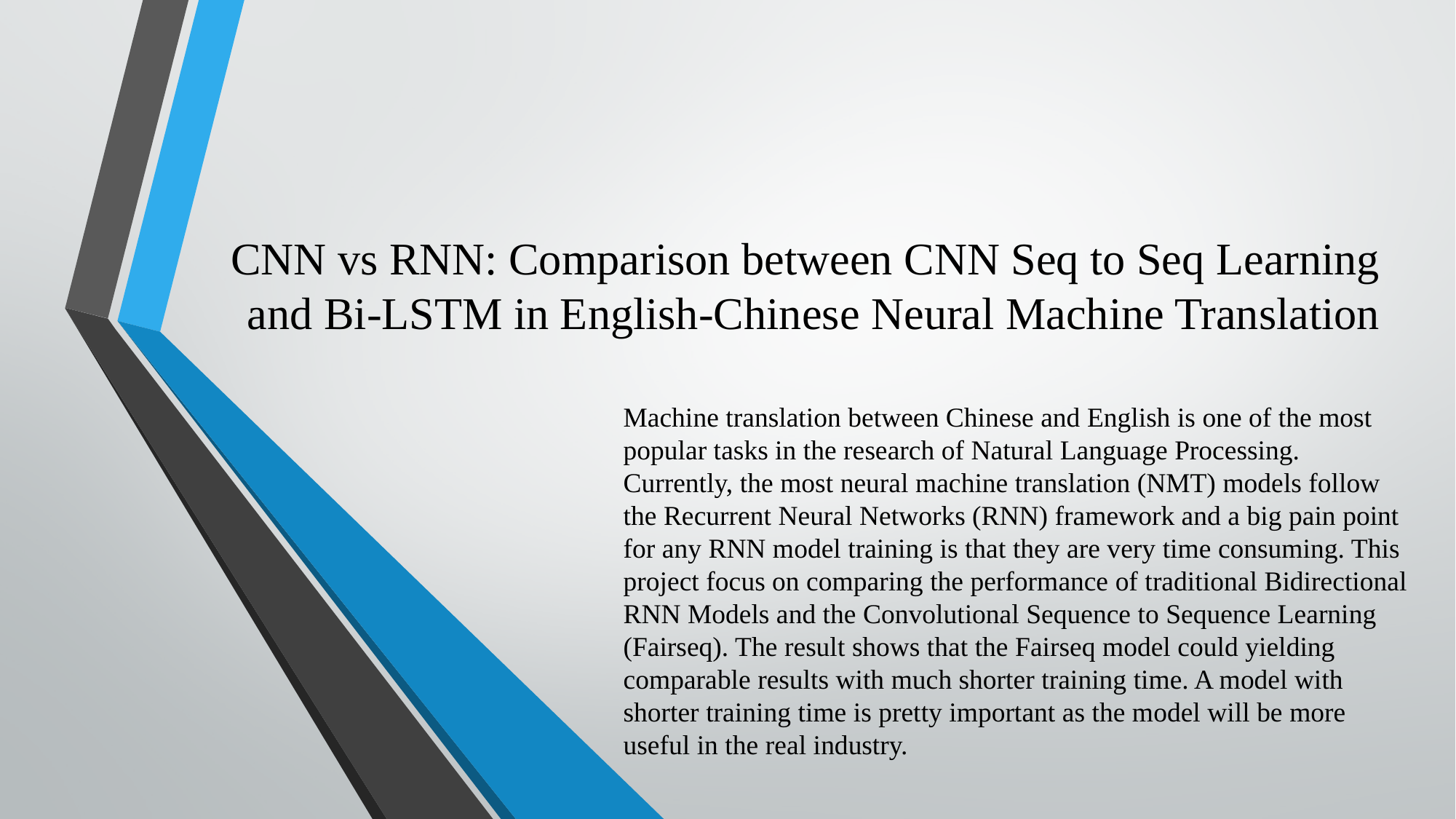

# CNN vs RNN: Comparison between CNN Seq to Seq Learning and Bi-LSTM in English-Chinese Neural Machine Translation
Machine translation between Chinese and English is one of the most popular tasks in the research of Natural Language Processing. Currently, the most neural machine translation (NMT) models follow the Recurrent Neural Networks (RNN) framework and a big pain point for any RNN model training is that they are very time consuming. This project focus on comparing the performance of traditional Bidirectional RNN Models and the Convolutional Sequence to Sequence Learning (Fairseq). The result shows that the Fairseq model could yielding comparable results with much shorter training time. A model with shorter training time is pretty important as the model will be more useful in the real industry.

Hong Xu